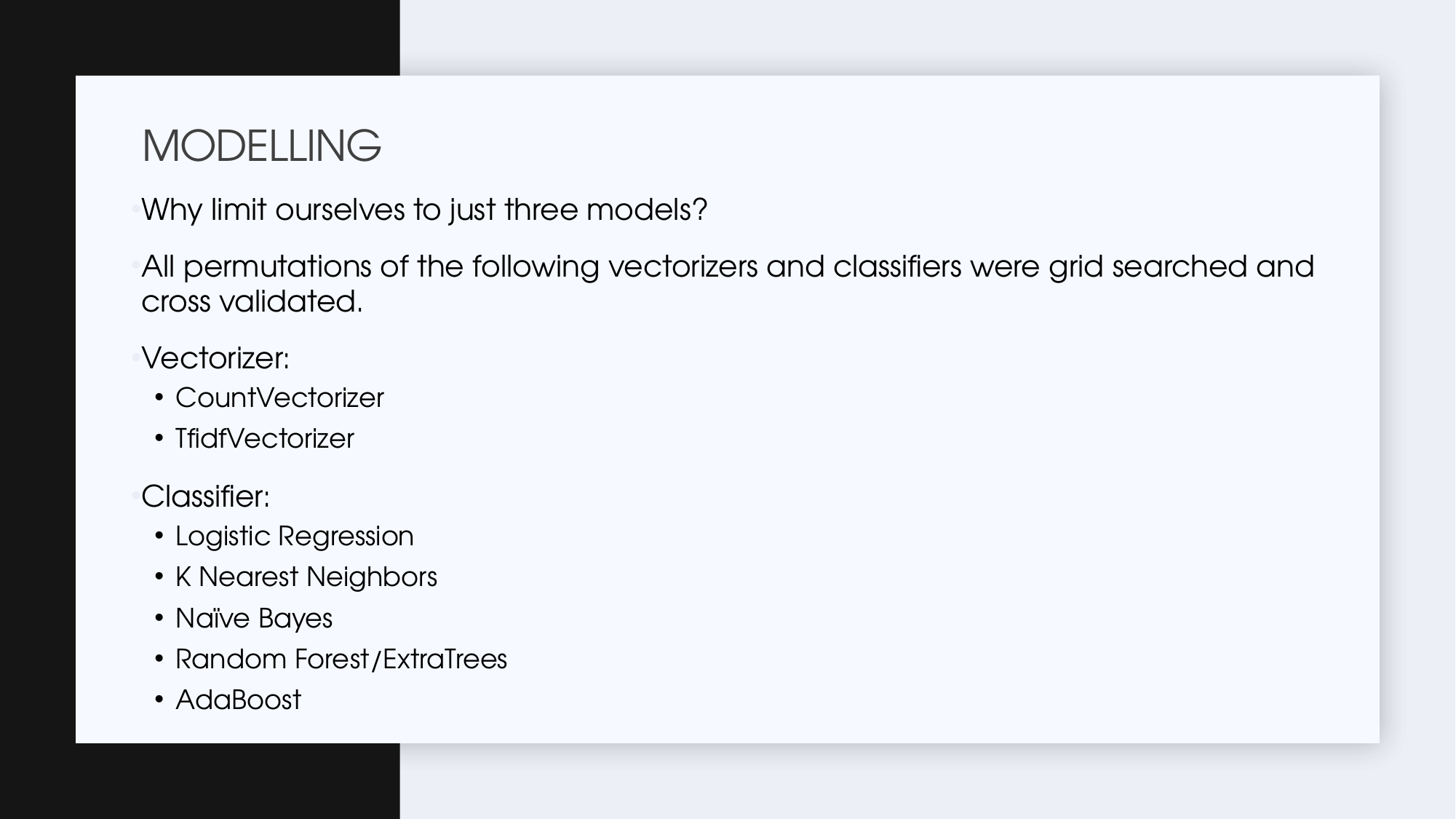

# Modelling
Why limit ourselves to just three models?
All permutations of the following vectorizers and classifiers were grid searched and cross validated.
Vectorizer:
CountVectorizer
TfidfVectorizer
Classifier:
Logistic Regression
K Nearest Neighbors
Naïve Bayes
Random Forest/ExtraTrees
AdaBoost